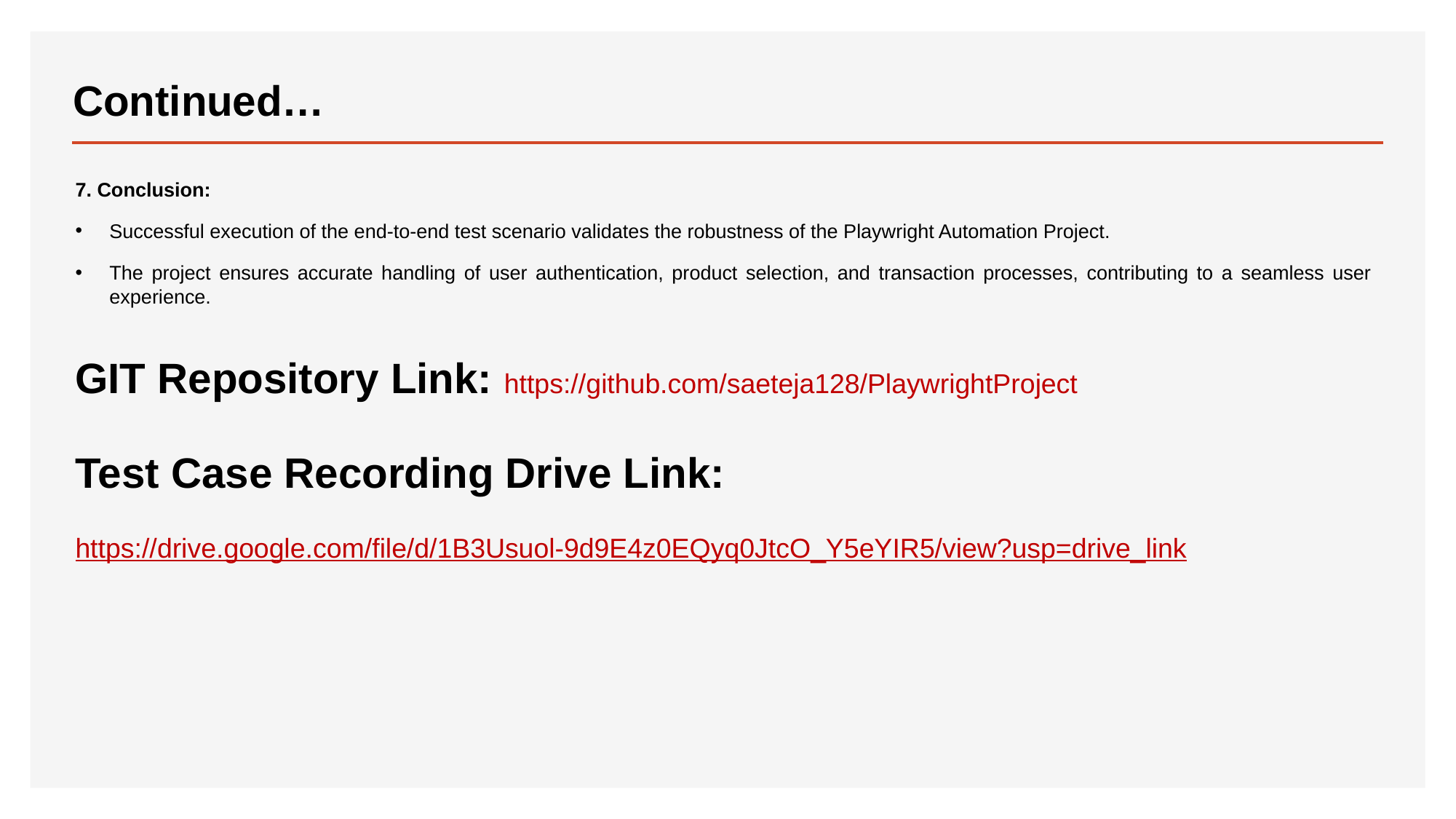

# Continued…
7. Conclusion:
Successful execution of the end-to-end test scenario validates the robustness of the Playwright Automation Project.
The project ensures accurate handling of user authentication, product selection, and transaction processes, contributing to a seamless user experience.
GIT Repository Link: https://github.com/saeteja128/PlaywrightProject
Test Case Recording Drive Link:
https://drive.google.com/file/d/1B3Usuol-9d9E4z0EQyq0JtcO_Y5eYIR5/view?usp=drive_link